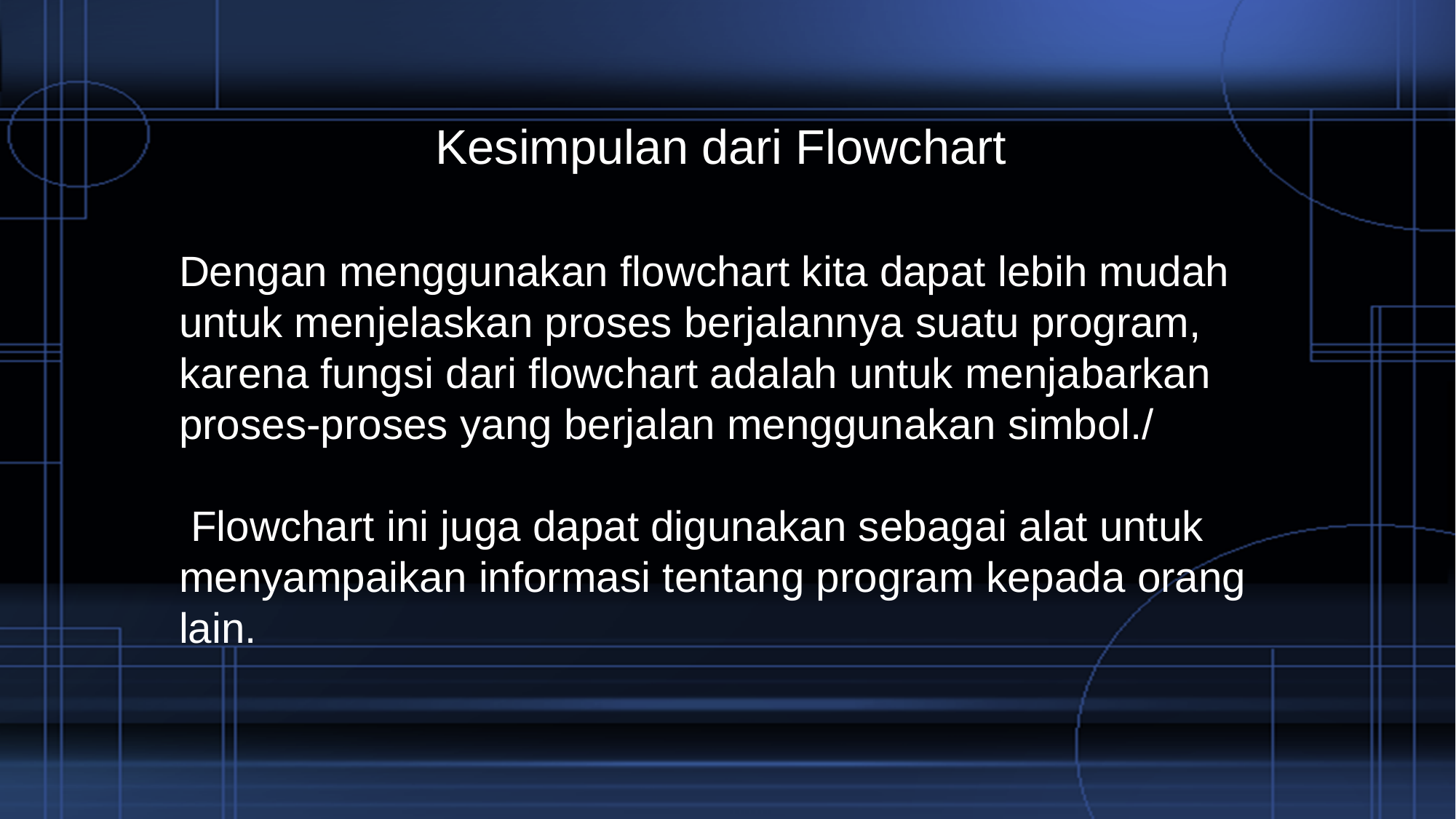

Kesimpulan dari Flowchart

Dengan menggunakan flowchart kita dapat lebih mudah untuk menjelaskan proses berjalannya suatu program, karena fungsi dari flowchart adalah untuk menjabarkan proses-proses yang berjalan menggunakan simbol./

 Flowchart ini juga dapat digunakan sebagai alat untuk menyampaikan informasi tentang program kepada orang lain.